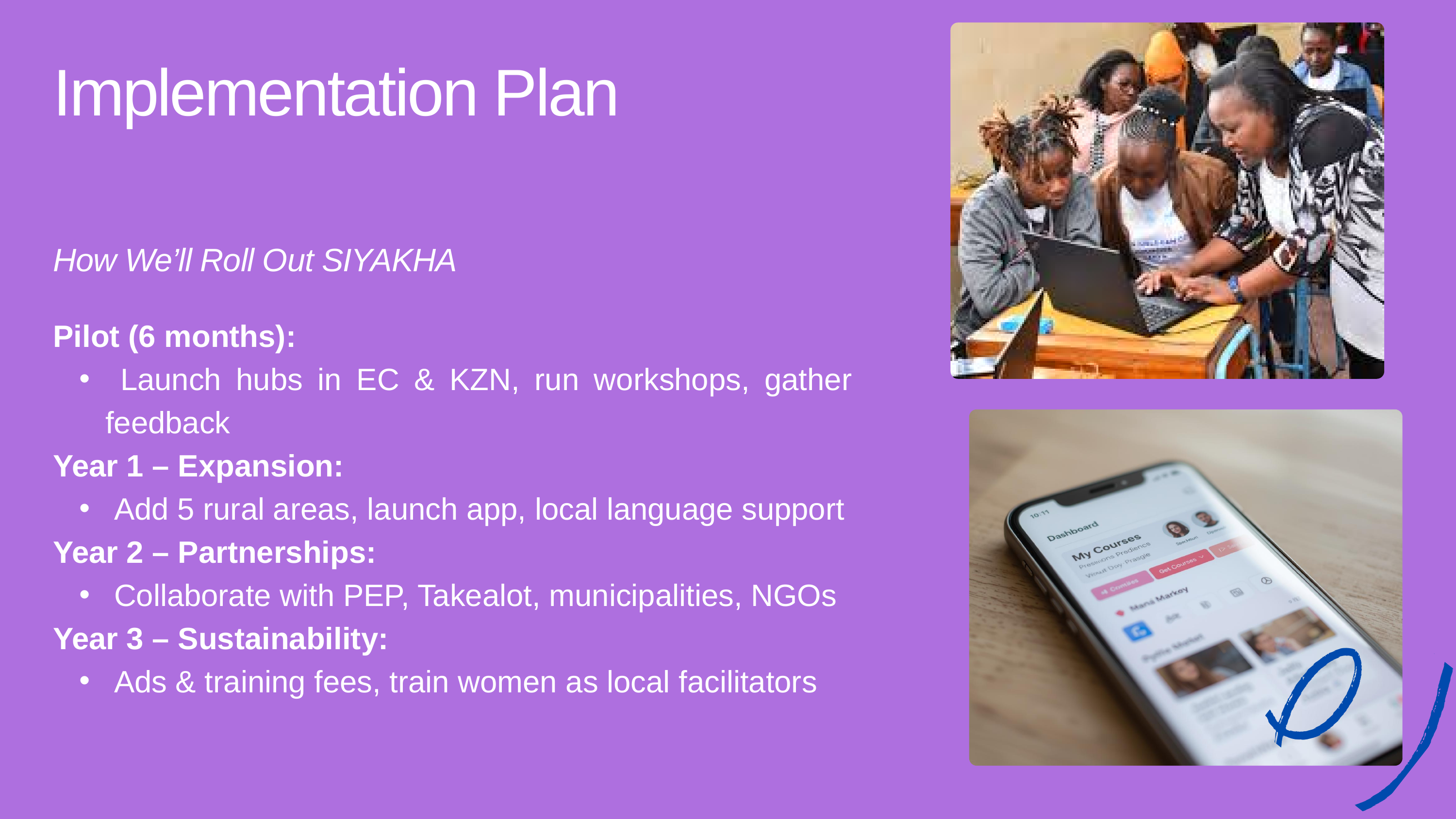

Implementation Plan

How We’ll Roll Out SIYAKHA
Pilot (6 months):
 Launch hubs in EC & KZN, run workshops, gather feedback
Year 1 – Expansion:
 Add 5 rural areas, launch app, local language support
Year 2 – Partnerships:
 Collaborate with PEP, Takealot, municipalities, NGOs
Year 3 – Sustainability:
 Ads & training fees, train women as local facilitators

5